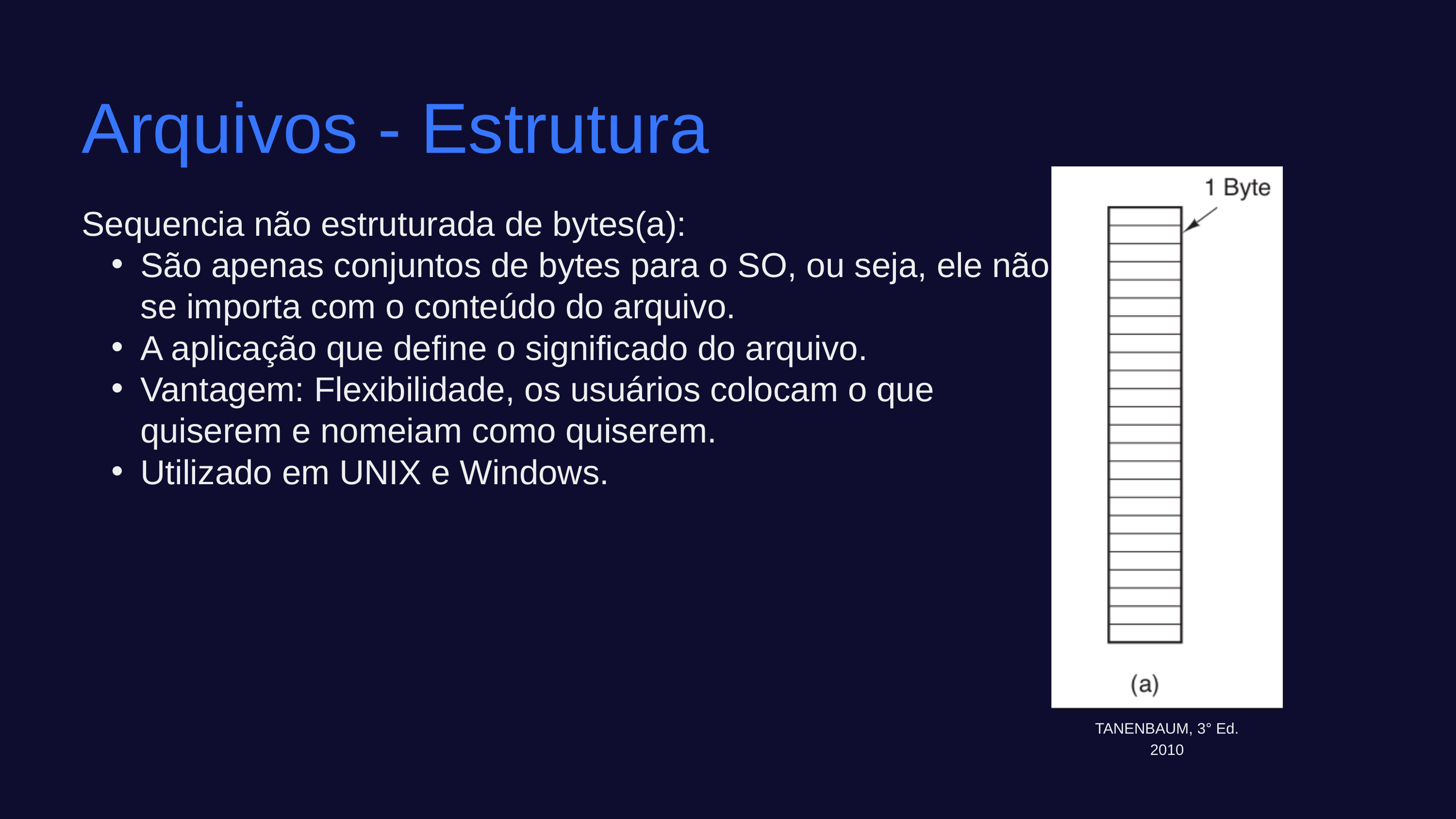

Arquivos - Estrutura

Sequencia não estruturada de bytes(a):
São apenas conjuntos de bytes para o SO, ou seja, ele não se importa com o conteúdo do arquivo.
A aplicação que define o significado do arquivo.
Vantagem: Flexibilidade, os usuários colocam o que quiserem e nomeiam como quiserem.
Utilizado em UNIX e Windows.
TANENBAUM, 3° Ed. 2010